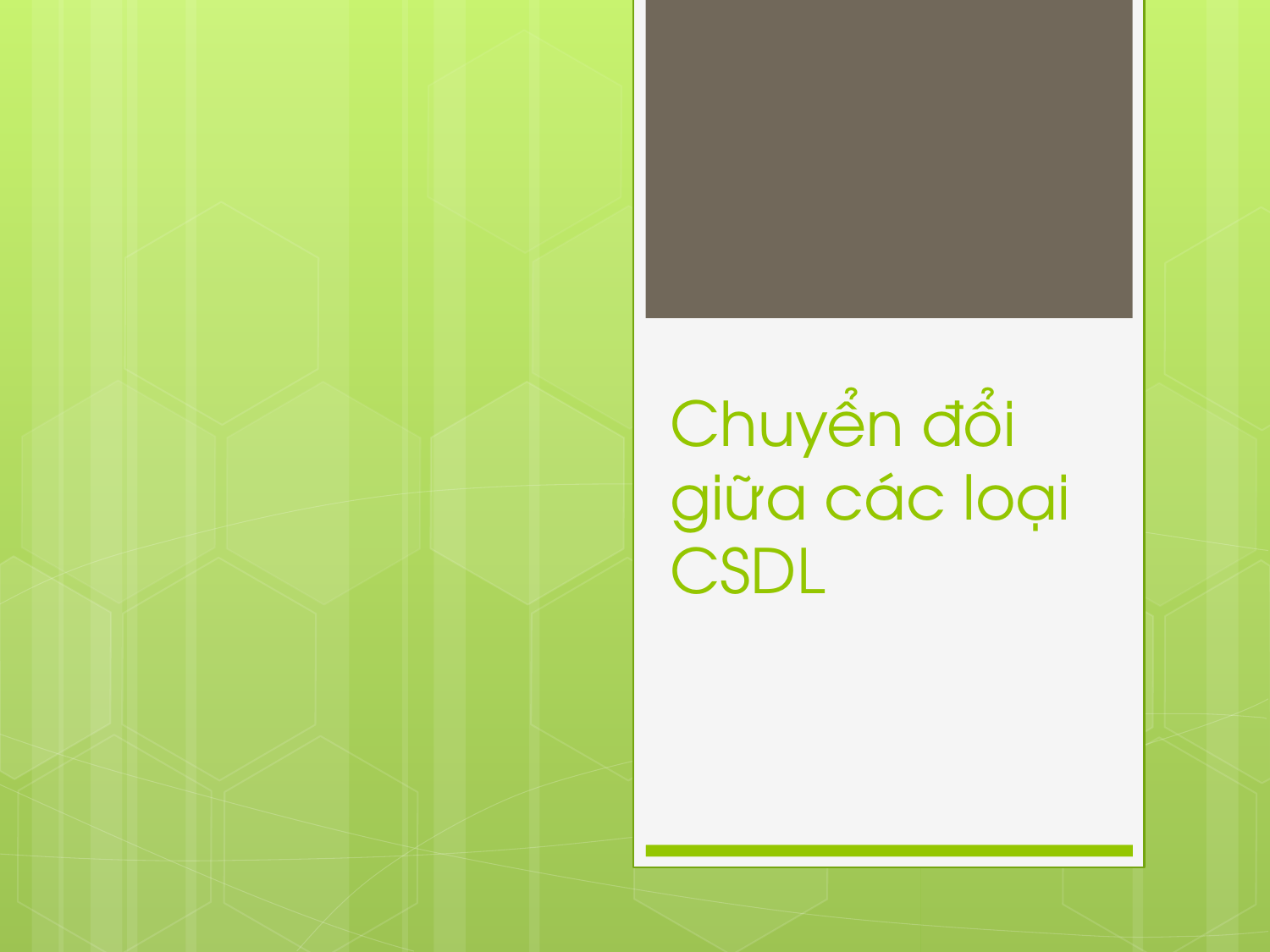

# Chuyển đổi giữa các loại CSDL